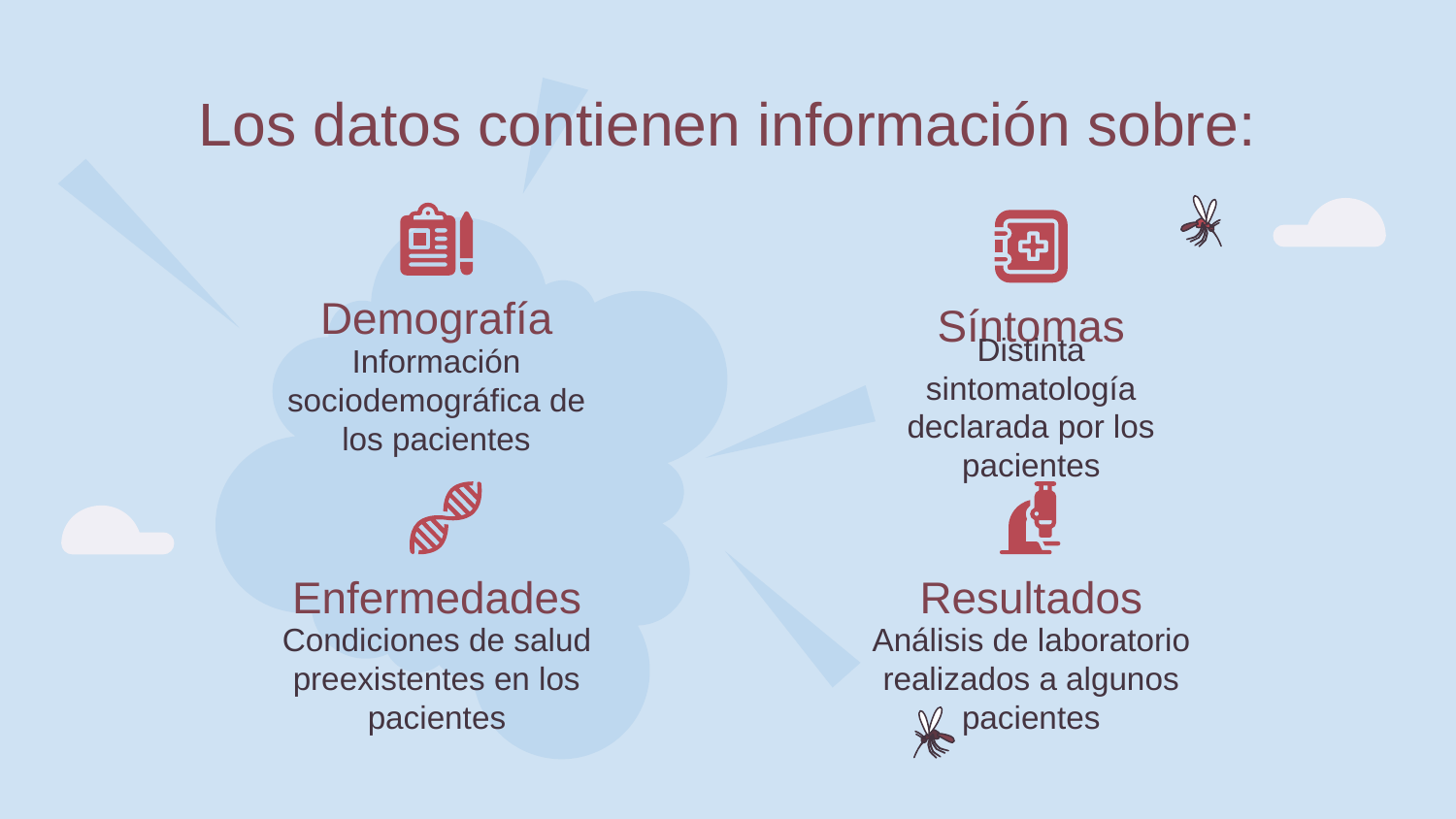

# Los datos contienen información sobre:

Demografía
Síntomas
Información sociodemográfica de los pacientes
Distinta sintomatología declarada por los pacientes

Enfermedades
Resultados
Condiciones de salud preexistentes en los pacientes
Análisis de laboratorio realizados a algunos pacientes